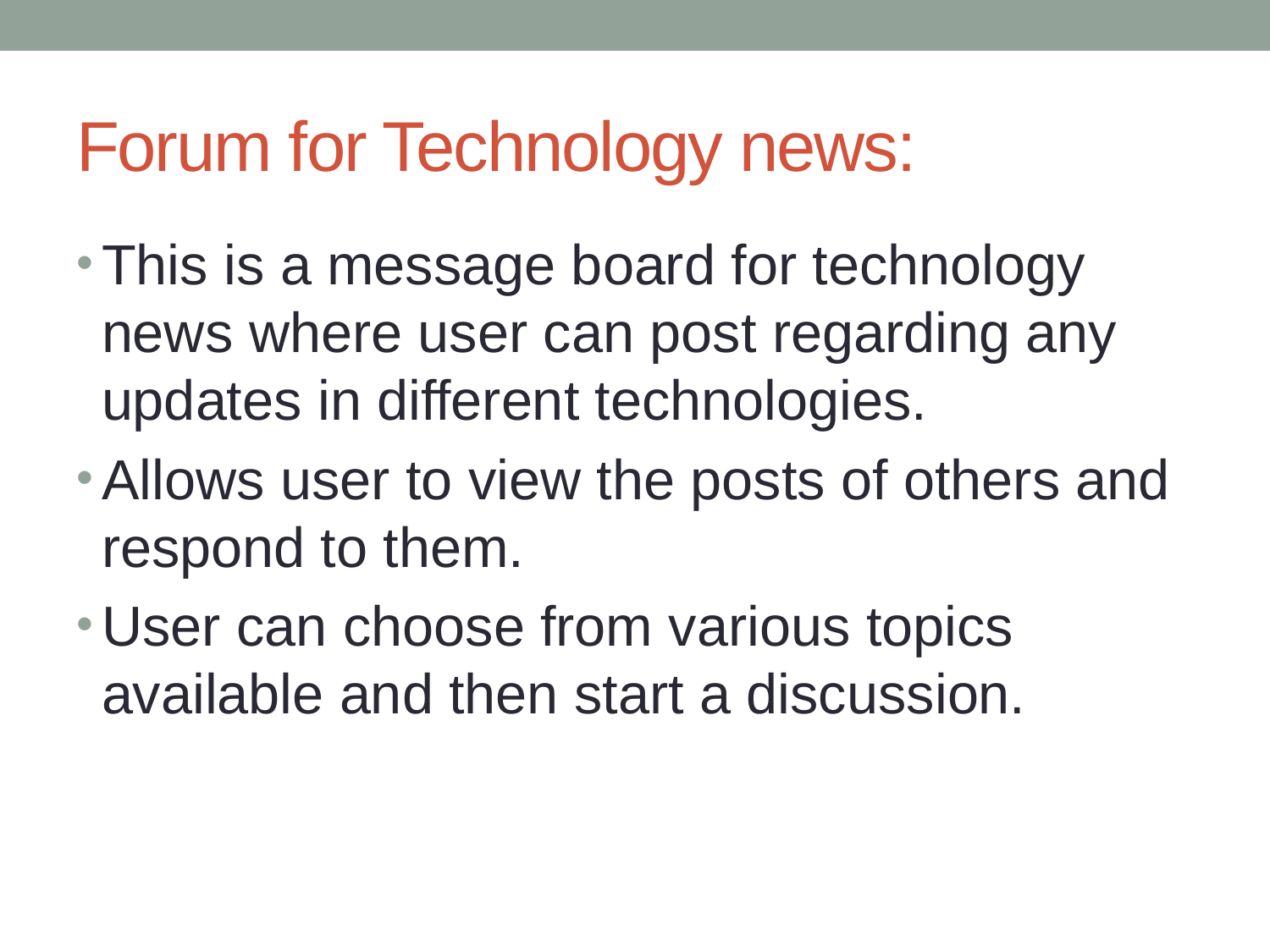

# Forum for Technology news:
This is a message board for technology news where user can post regarding any updates in different technologies.
Allows user to view the posts of others and respond to them.
User can choose from various topics available and then start a discussion.